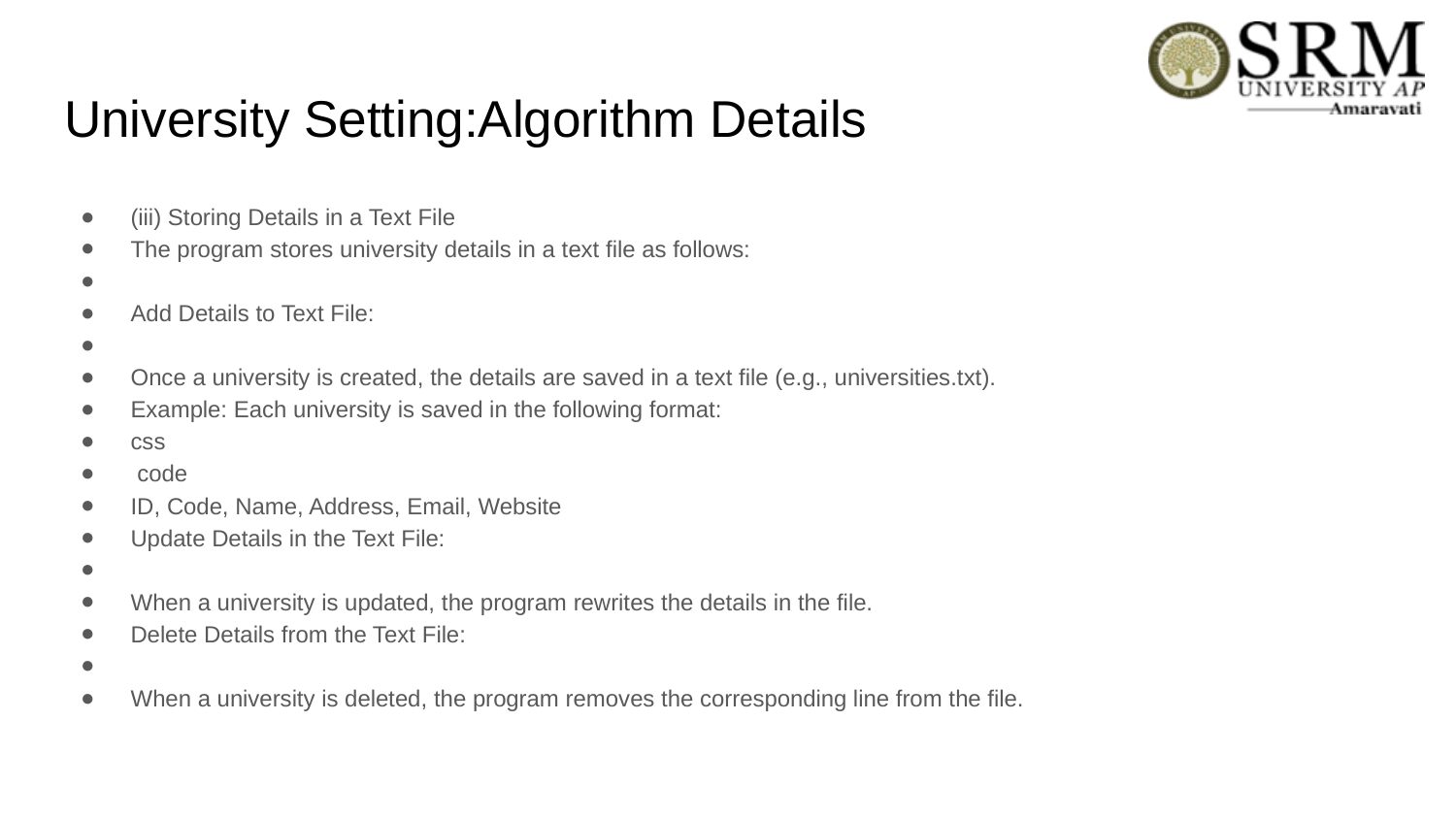

# University Setting:Algorithm Details
(iii) Storing Details in a Text File
The program stores university details in a text file as follows:

Add Details to Text File:

Once a university is created, the details are saved in a text file (e.g., universities.txt).
Example: Each university is saved in the following format:
css
 code
ID, Code, Name, Address, Email, Website
Update Details in the Text File:

When a university is updated, the program rewrites the details in the file.
Delete Details from the Text File:

When a university is deleted, the program removes the corresponding line from the file.